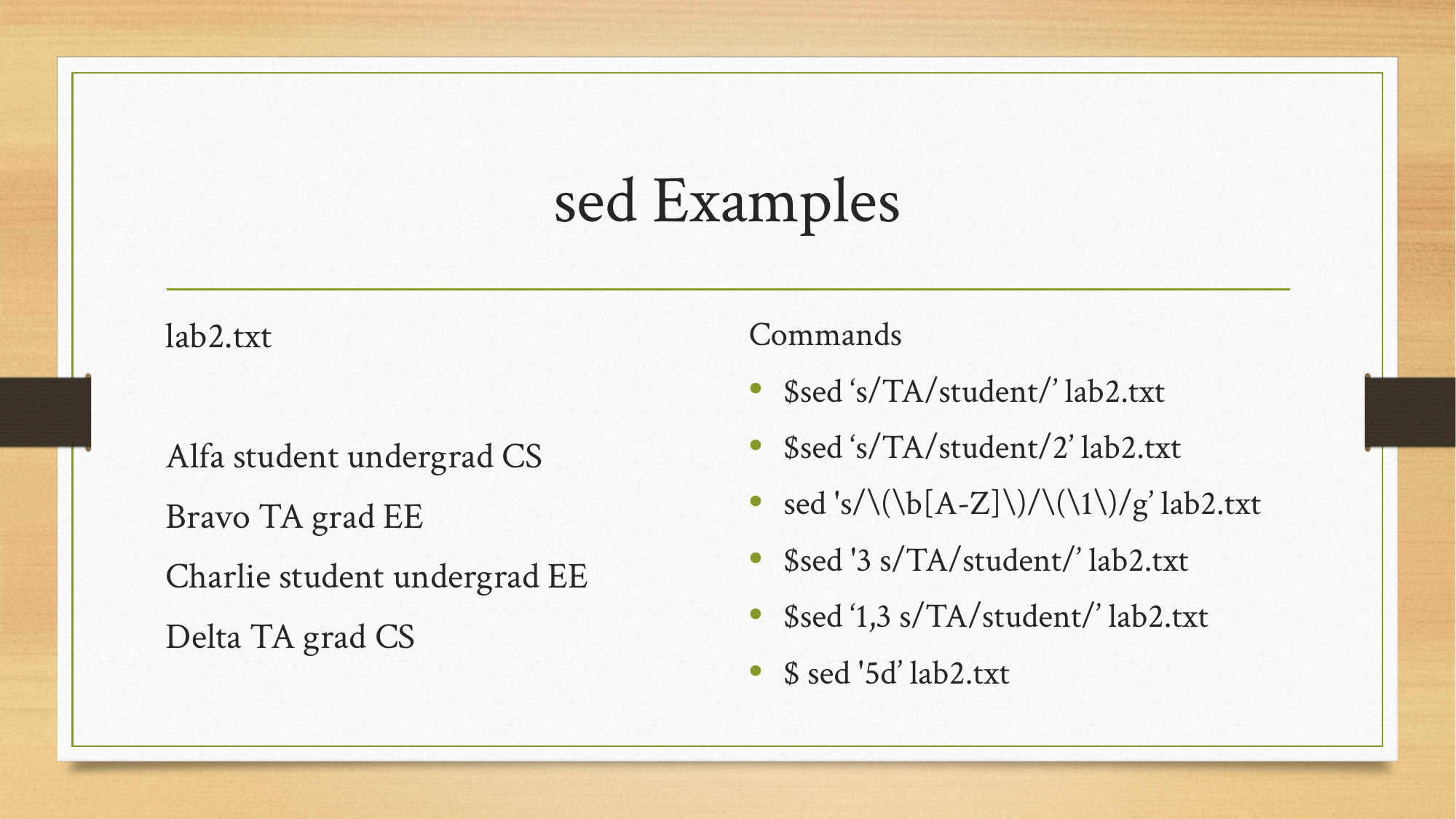

# sed Examples
lab2.txt

Alfa student undergrad CS
Bravo TA grad EE
Charlie student undergrad EE
Delta TA grad CS

Commands
$sed ‘s/TA/student/’ lab2.txt
$sed ‘s/TA/student/2’ lab2.txt
sed 's/\(\b[A-Z]\)/\(\1\)/g’ lab2.txt
$sed '3 s/TA/student/’ lab2.txt
$sed ‘1,3 s/TA/student/’ lab2.txt
$ sed '5d’ lab2.txt